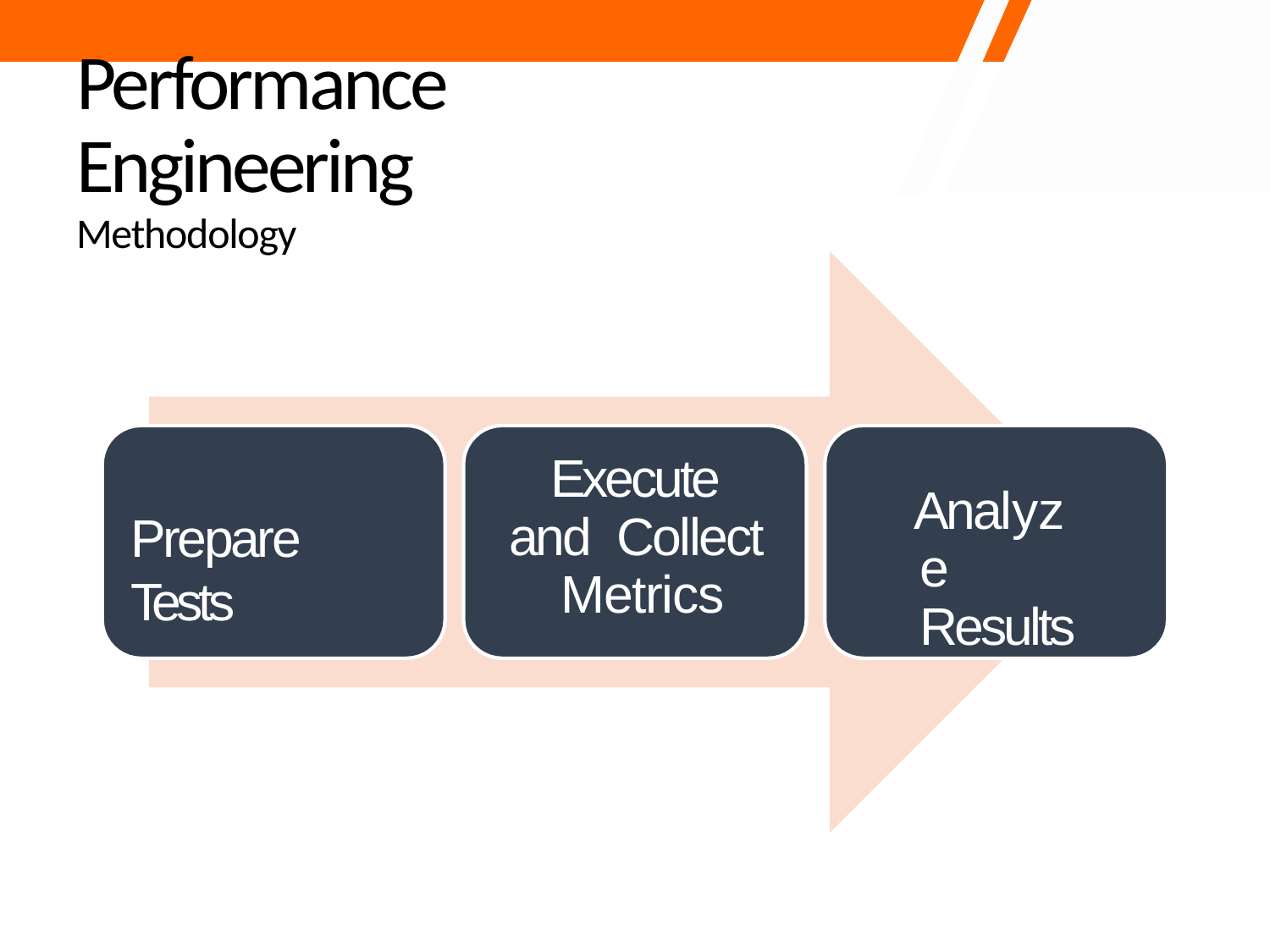

# Performance Engineering
Methodology

Execute and  Collect  Metrics
Analyze  Results
Prepare Tests